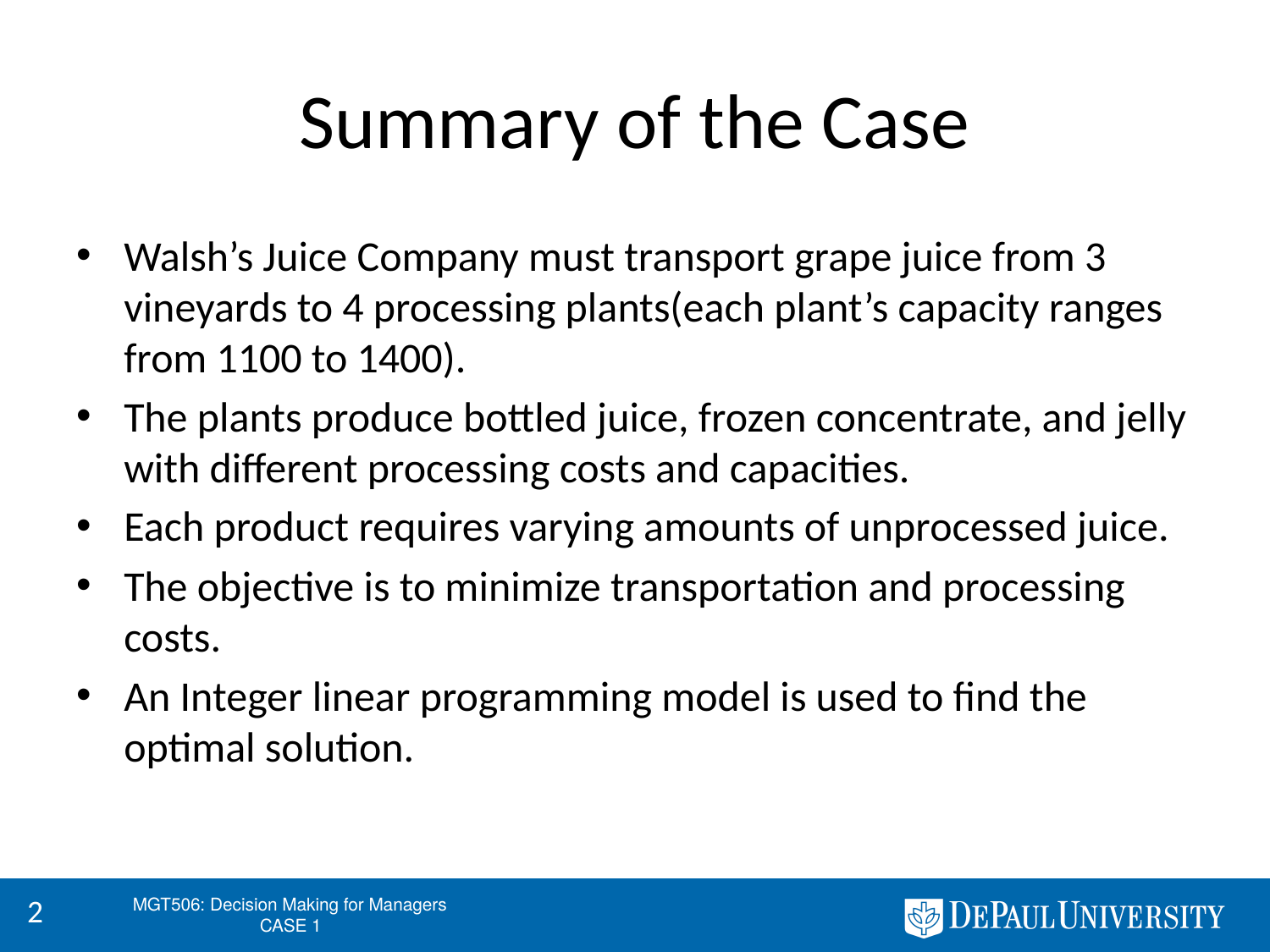

# Summary of the Case
Walsh’s Juice Company must transport grape juice from 3 vineyards to 4 processing plants(each plant’s capacity ranges from 1100 to 1400).
The plants produce bottled juice, frozen concentrate, and jelly with different processing costs and capacities.
Each product requires varying amounts of unprocessed juice.
The objective is to minimize transportation and processing costs.
An Integer linear programming model is used to find the optimal solution.
2
MGT506: Decision Making for Managers
	CASE 1